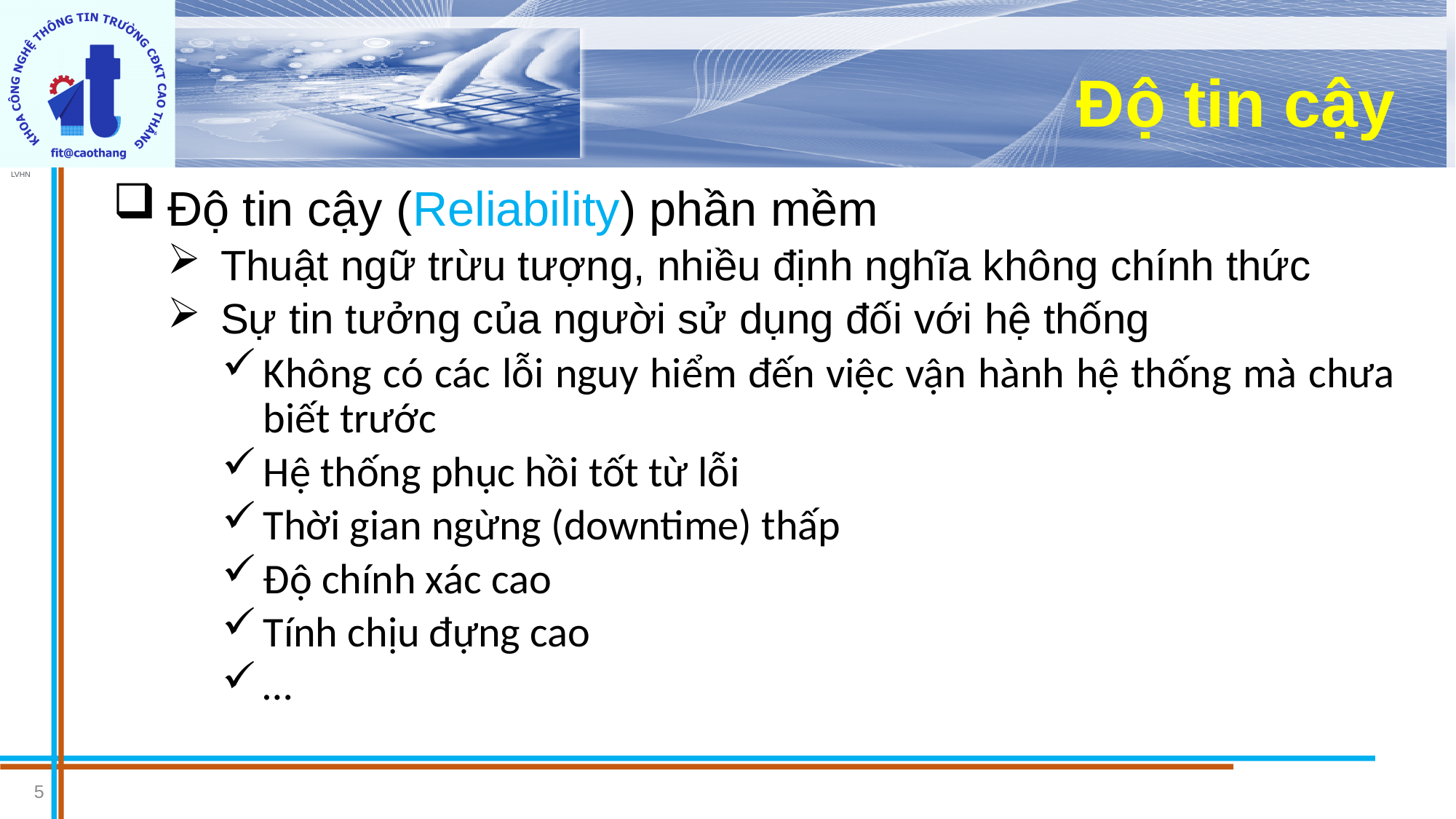

# Độ tin cậy
Độ tin cậy (Reliability) phần mềm
 Thuật ngữ trừu tượng, nhiều định nghĩa không chính thức
 Sự tin tưởng của người sử dụng đối với hệ thống
Không có các lỗi nguy hiểm đến việc vận hành hệ thống mà chưa biết trước
Hệ thống phục hồi tốt từ lỗi
Thời gian ngừng (downtime) thấp
Độ chính xác cao
Tính chịu đựng cao
…

5